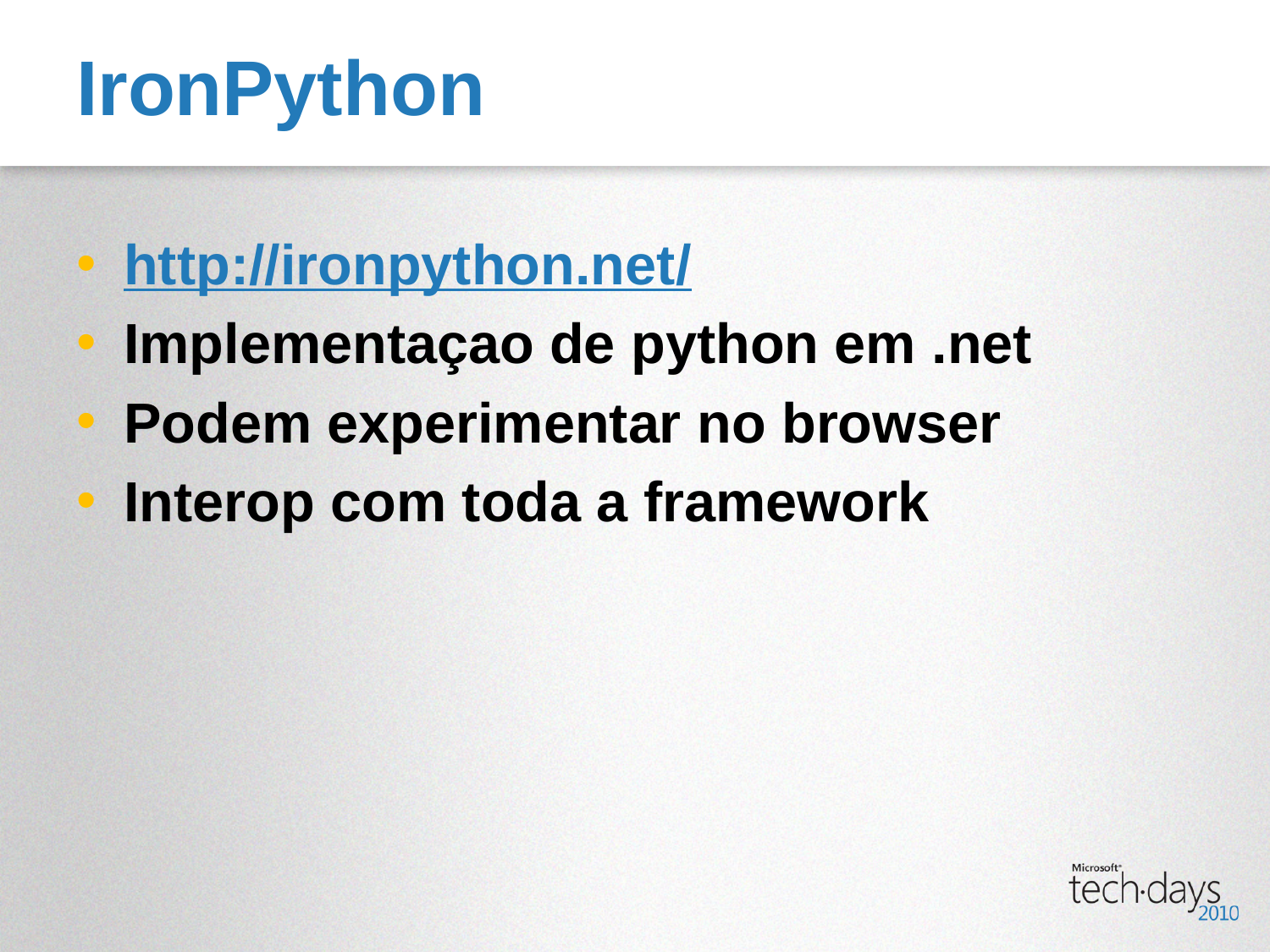

# IronPython
http://ironpython.net/
Implementaçao de python em .net
Podem experimentar no browser
Interop com toda a framework